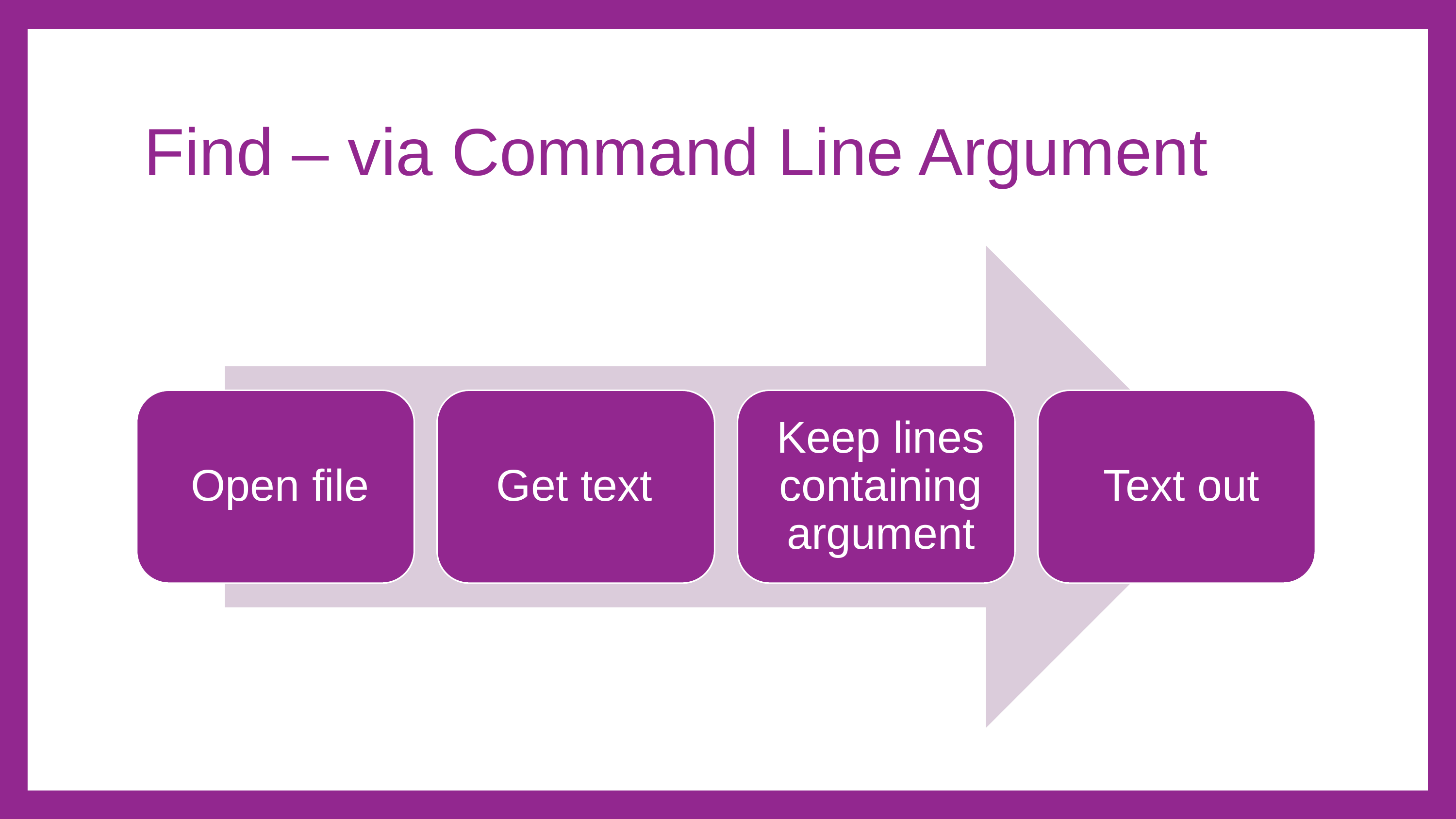

# Find – via Command Line Argument
Open file
Get text
Keep lines containing argument
Text out